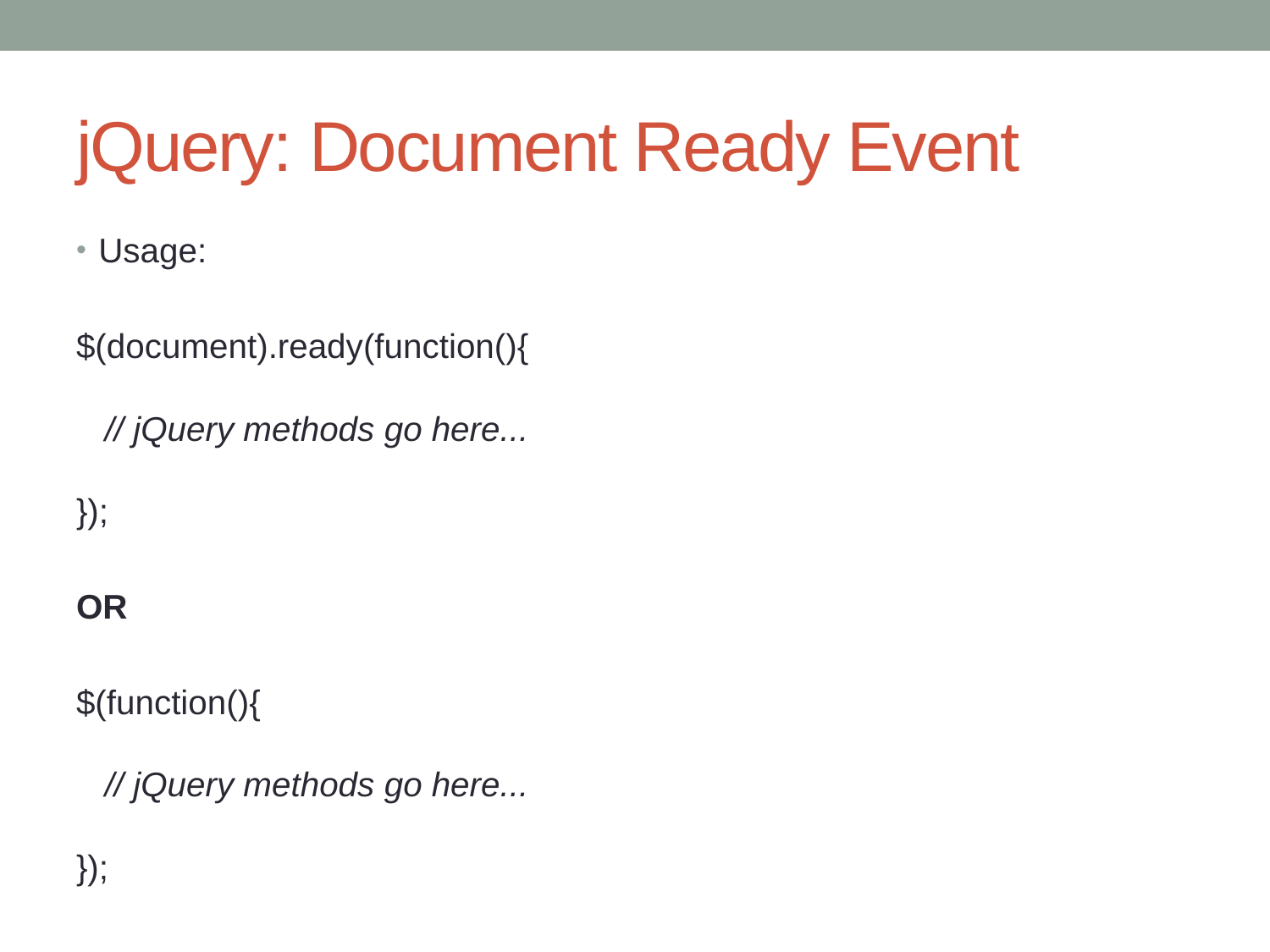

# jQuery: Document Ready Event
Usage:

$(document).ready(function(){
   // jQuery methods go here...
});

OR

$(function(){
   // jQuery methods go here...
});